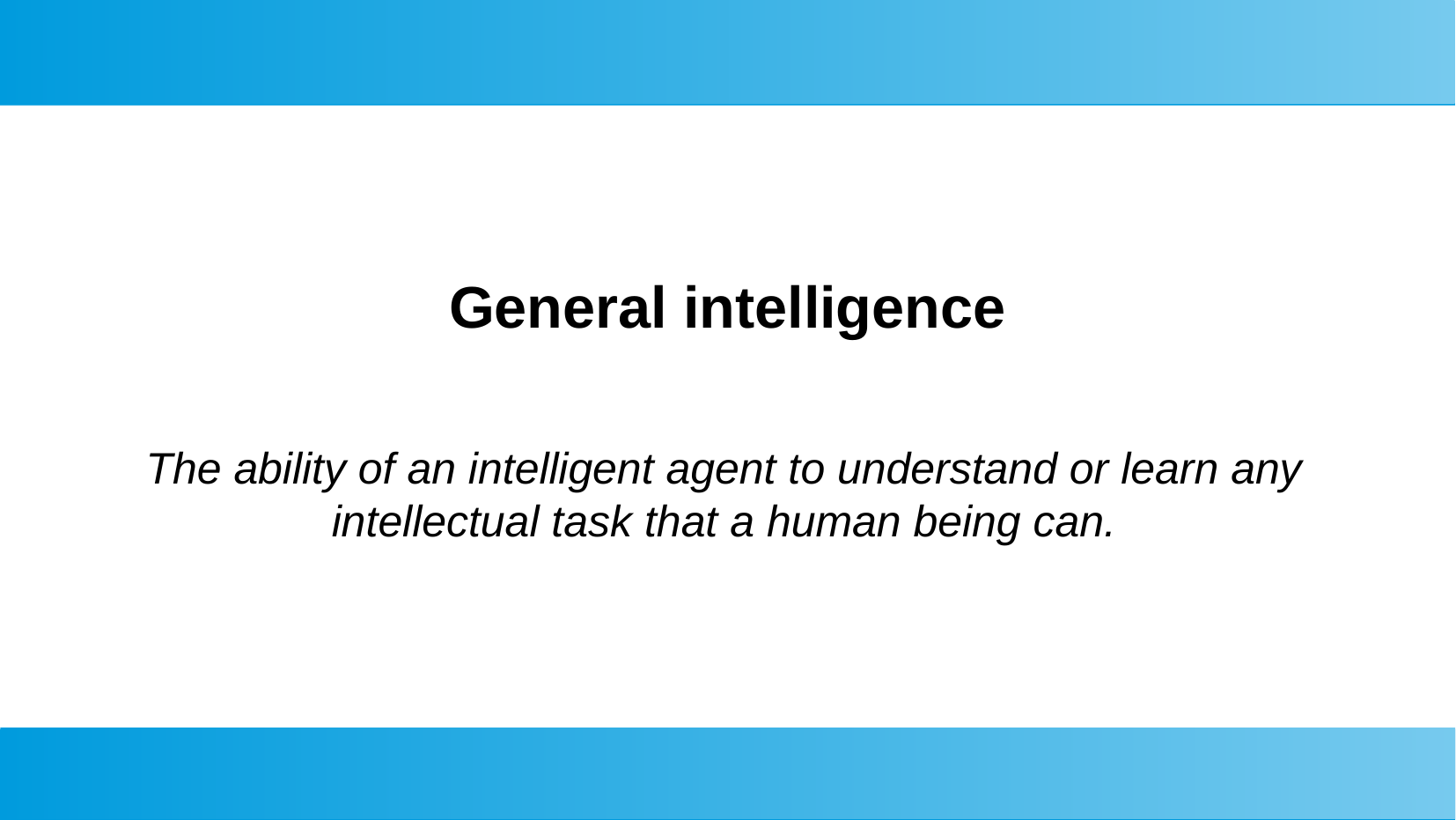

#
General intelligence
The ability of an intelligent agent to understand or learn any intellectual task that a human being can.